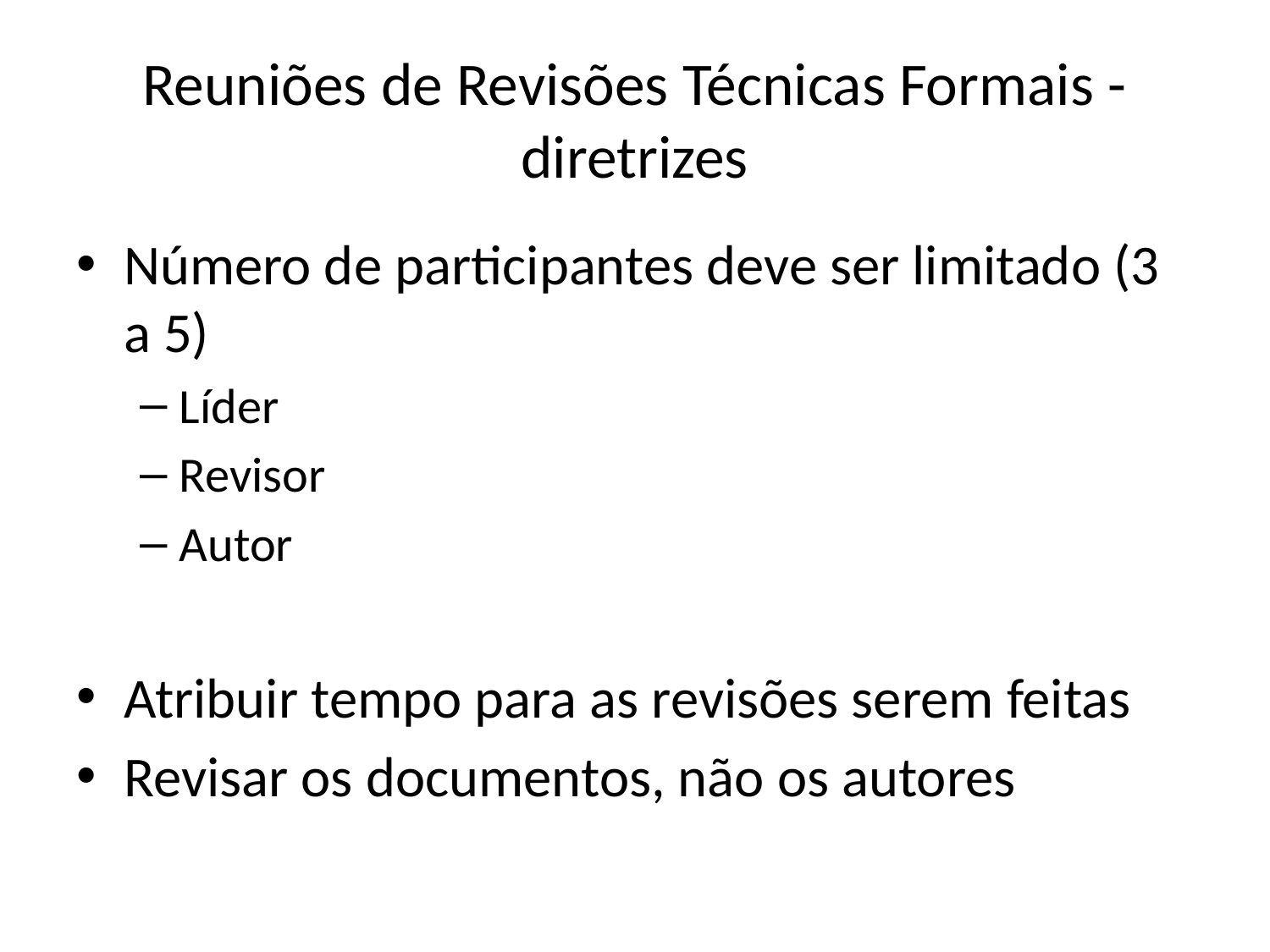

# Reuniões de Revisões Técnicas Formais - diretrizes
Número de participantes deve ser limitado (3 a 5)
Líder
Revisor
Autor

Atribuir tempo para as revisões serem feitas
Revisar os documentos, não os autores